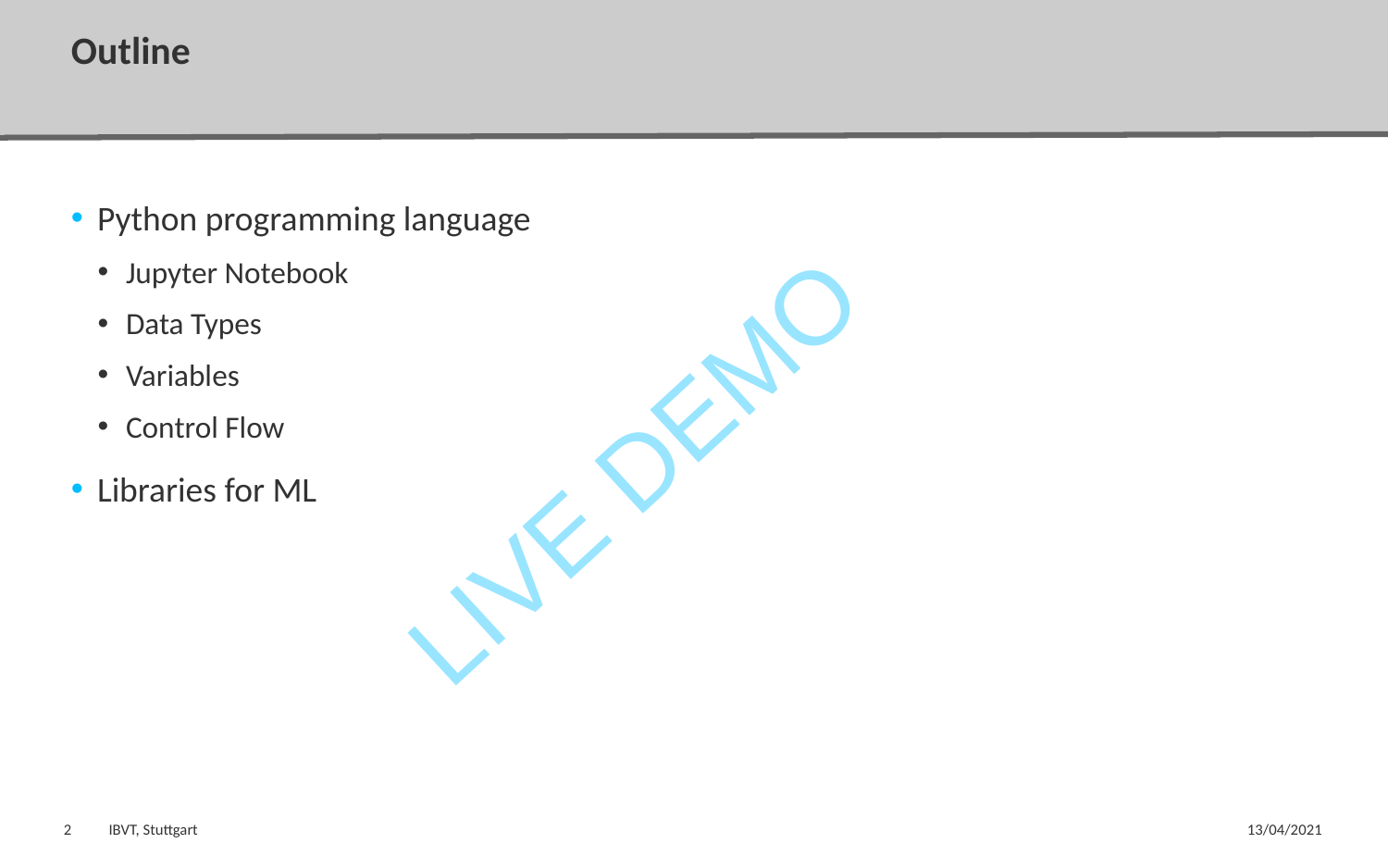

# Outline

Python programming language
Jupyter Notebook
Data Types
Variables
Control Flow
Libraries for ML

LIVE DEMO